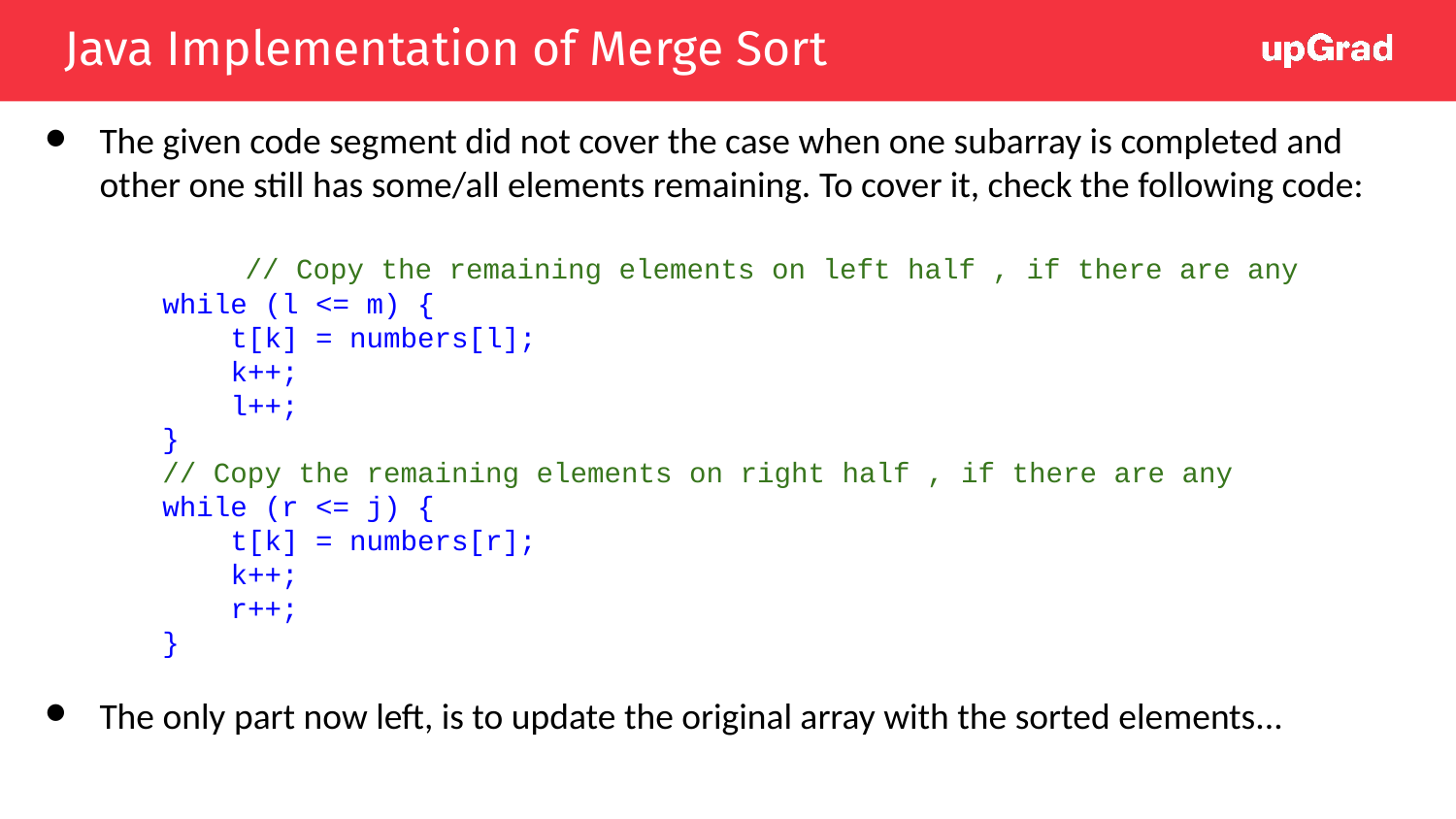

# Java Implementation of Merge Sort

The given code segment did not cover the case when one subarray is completed and other one still has some/all elements remaining. To cover it, check the following code:

	    // Copy the remaining elements on left half , if there are any
        while (l <= m) {
            t[k] = numbers[l];
            k++;
            l++;
        }
        // Copy the remaining elements on right half , if there are any
        while (r <= j) {
            t[k] = numbers[r];
            k++;
            r++;
        }

The only part now left, is to update the original array with the sorted elements...